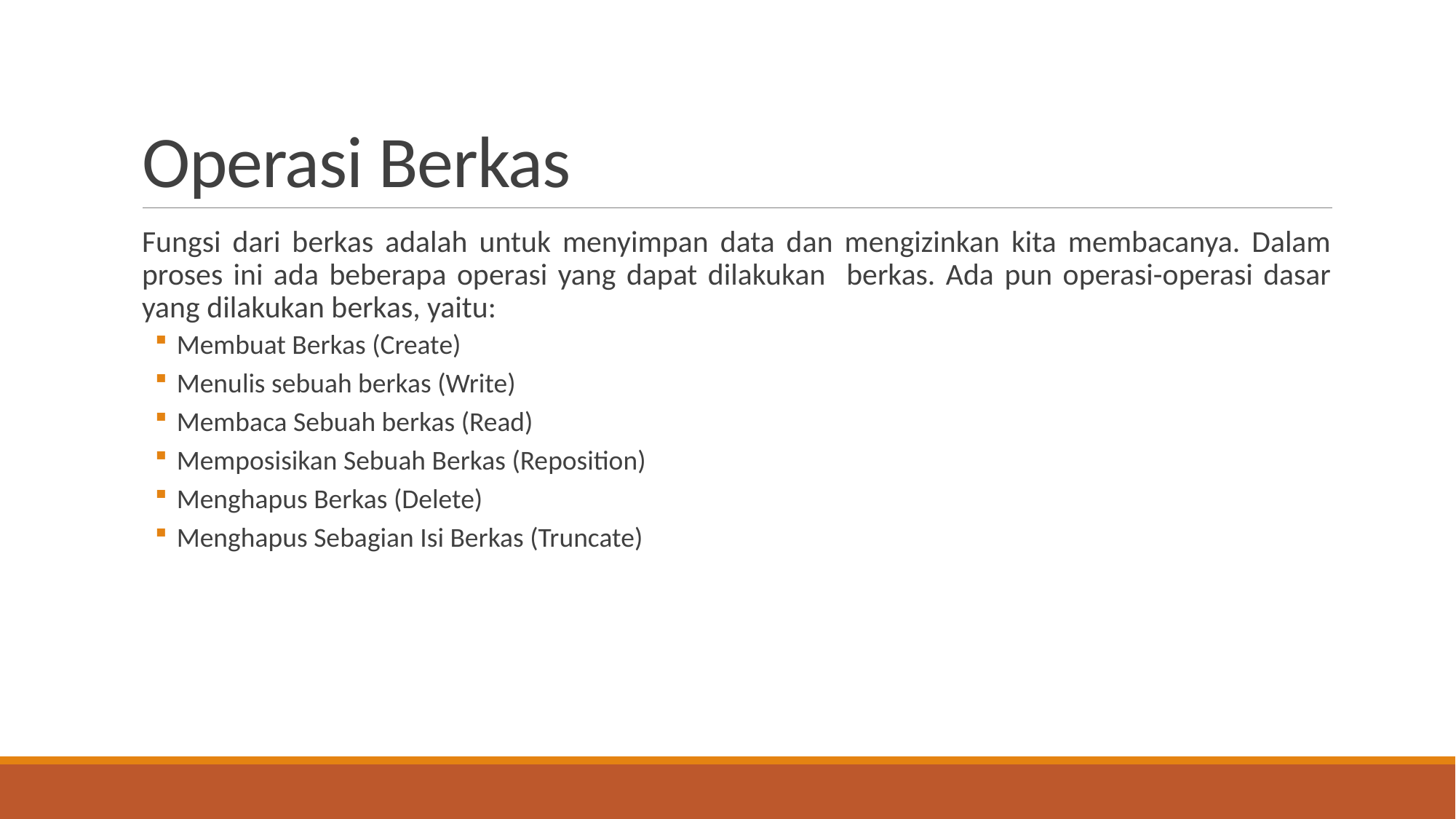

# Operasi Berkas
Fungsi dari berkas adalah untuk menyimpan data dan mengizinkan kita membacanya. Dalam proses ini ada beberapa operasi yang dapat dilakukan  berkas. Ada pun operasi-operasi dasar yang dilakukan berkas, yaitu:
Membuat Berkas (Create)
Menulis sebuah berkas (Write)
Membaca Sebuah berkas (Read)
Memposisikan Sebuah Berkas (Reposition)
Menghapus Berkas (Delete)
Menghapus Sebagian Isi Berkas (Truncate)